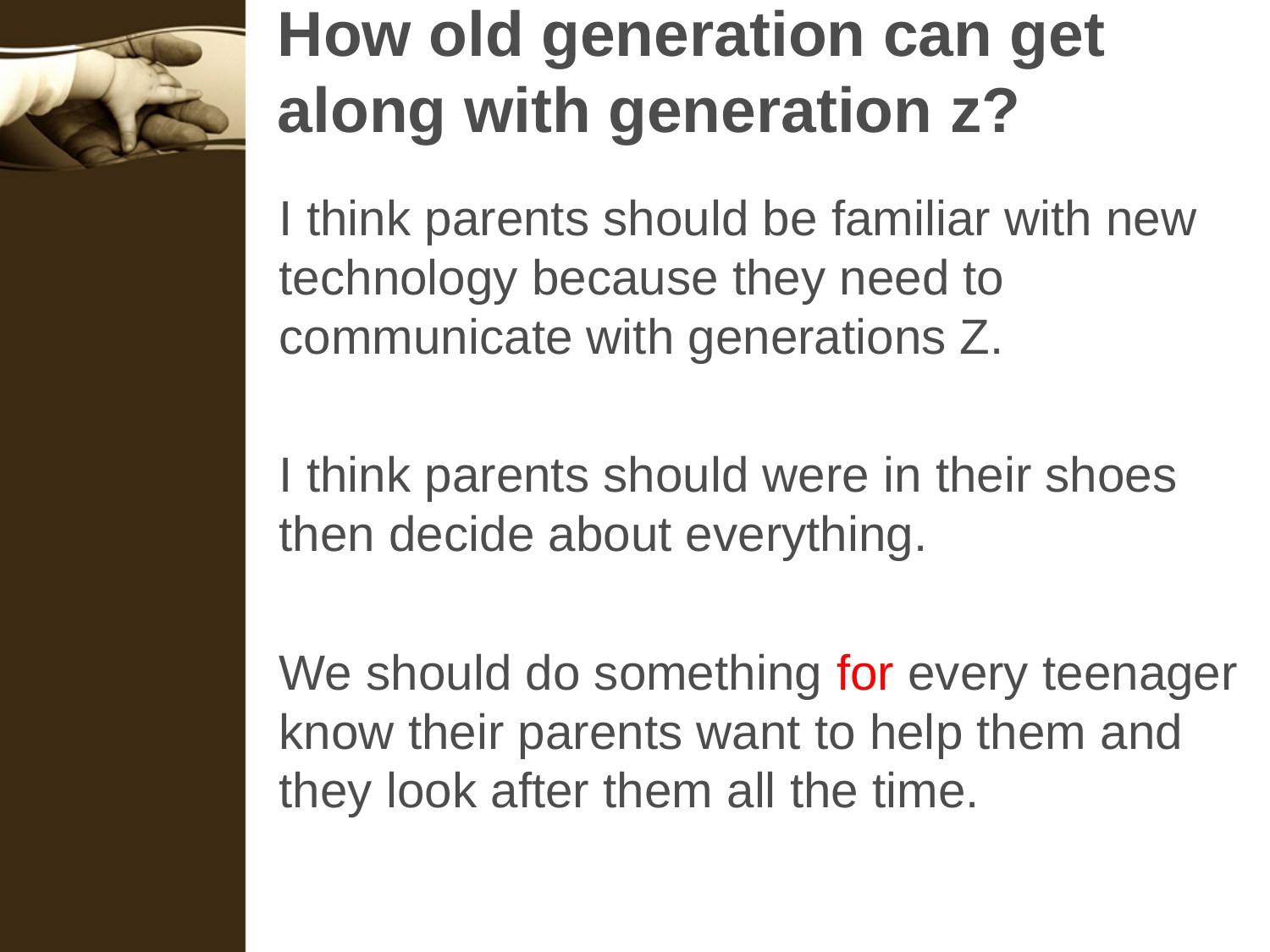

# How old generation can get along with generation z?
I think parents should be familiar with new technology because they need to communicate with generations Z.

I think parents should were in their shoes then decide about everything.

We should do something for every teenager know their parents want to help them and they look after them all the time.